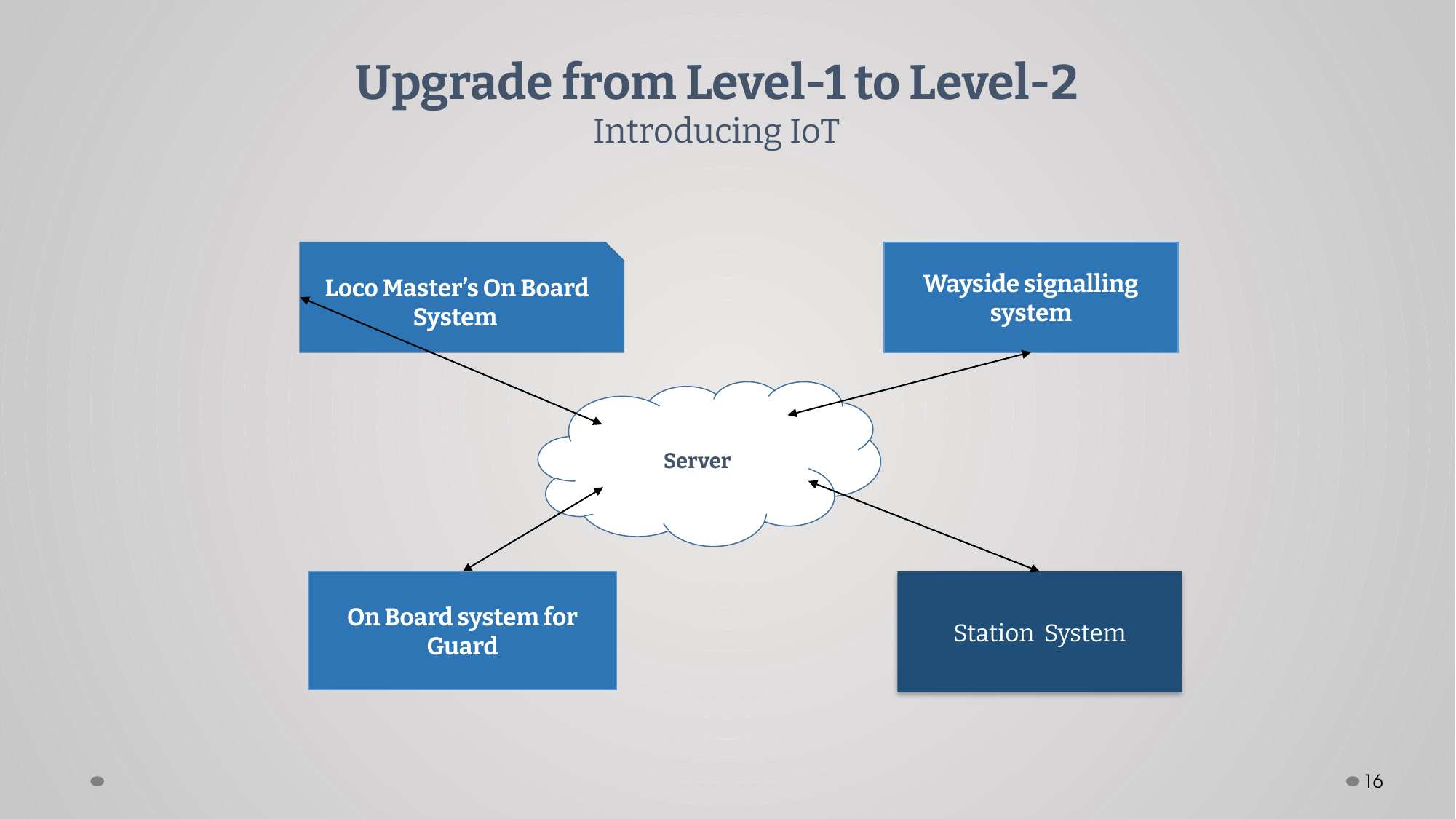

Upgrade from Level-1 to Level-2
Introducing IoT

Loco Master’s On Board System
Station  System
On Board system for Guard
Wayside signalling system
Server
16